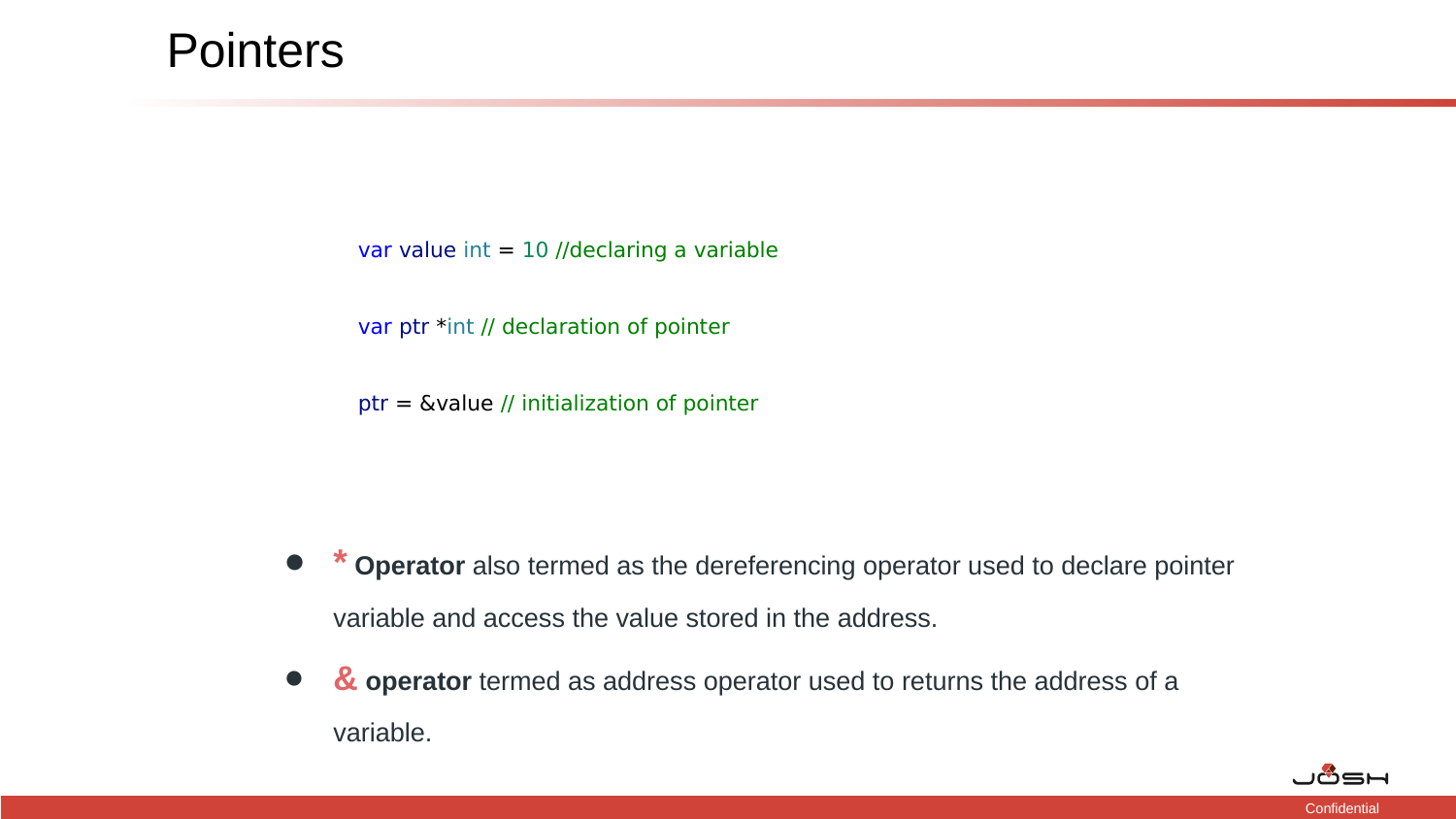

# Pointers
var value int = 10 //declaring a variable

var ptr *int // declaration of pointer

ptr = &value // initialization of pointer

* Operator also termed as the dereferencing operator used to declare pointer variable and access the value stored in the address.
& operator termed as address operator used to returns the address of a variable.